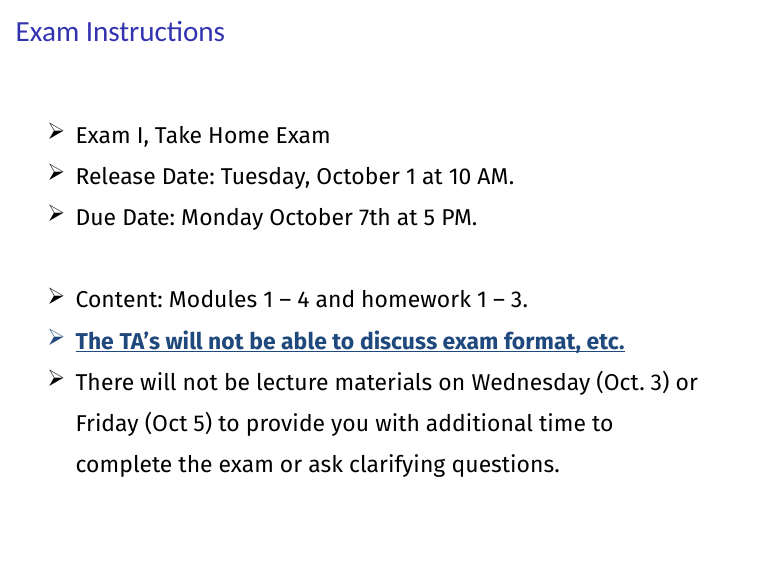

# Exam Instructions
Exam I, Take Home Exam
Release Date: Tuesday, October 1 at 10 AM.
Due Date: Monday October 7th at 5 PM.

Content: Modules 1 – 4 and homework 1 – 3.
The TA’s will not be able to discuss exam format, etc.
There will not be lecture materials on Wednesday (Oct. 3) or Friday (Oct 5) to provide you with additional time to complete the exam or ask clarifying questions.